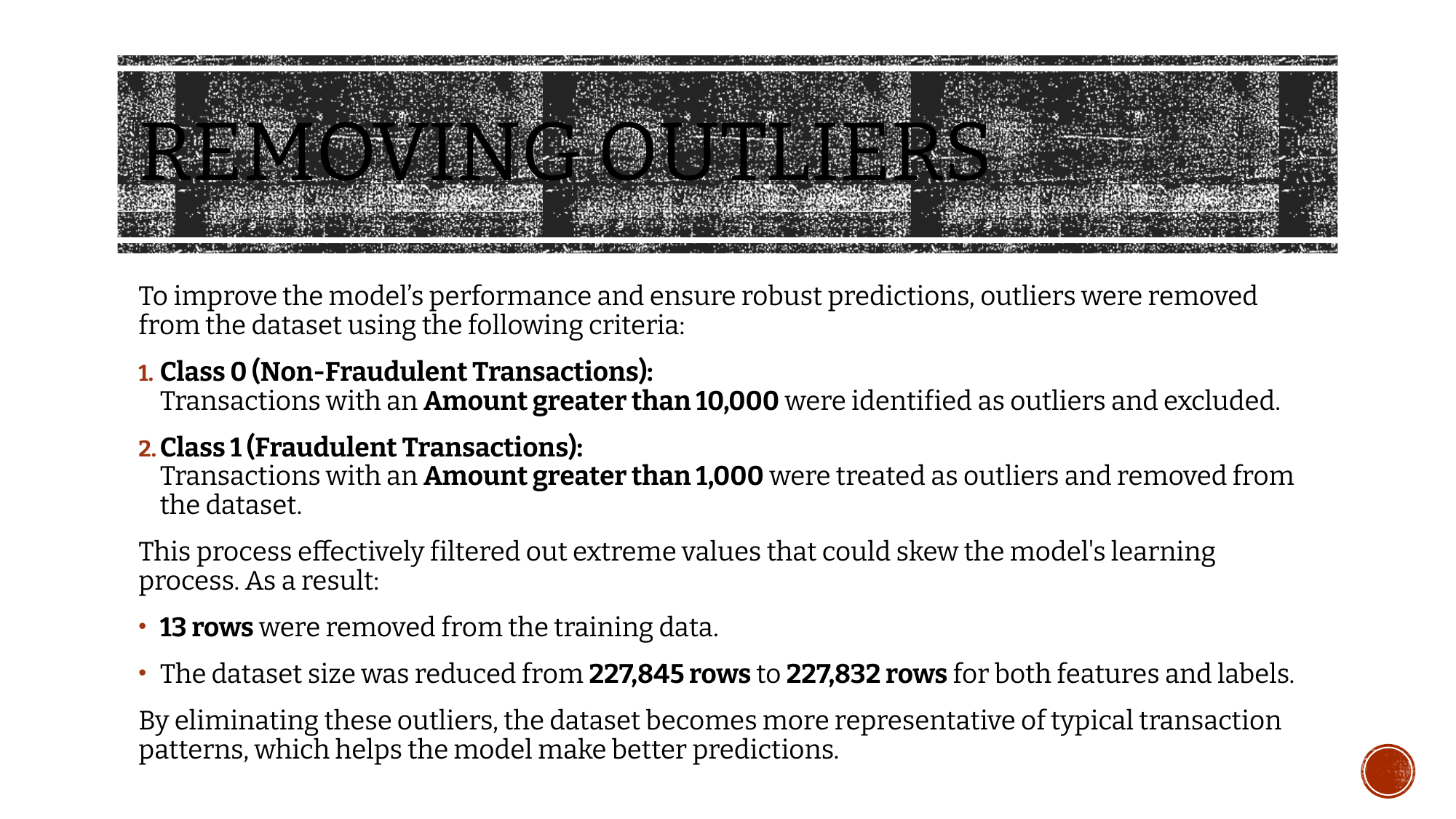

# REMOVING OUTLIERS

To improve the model’s performance and ensure robust predictions, outliers were removed from the dataset using the following criteria:
Class 0 (Non-Fraudulent Transactions):
Transactions with an Amount greater than 10,000 were identified as outliers and excluded.
Class 1 (Fraudulent Transactions):
Transactions with an Amount greater than 1,000 were treated as outliers and removed from the dataset.
This process effectively filtered out extreme values that could skew the model's learning process. As a result:
13 rows were removed from the training data.
The dataset size was reduced from 227,845 rows to 227,832 rows for both features and labels.
By eliminating these outliers, the dataset becomes more representative of typical transaction patterns, which helps the model make better predictions.